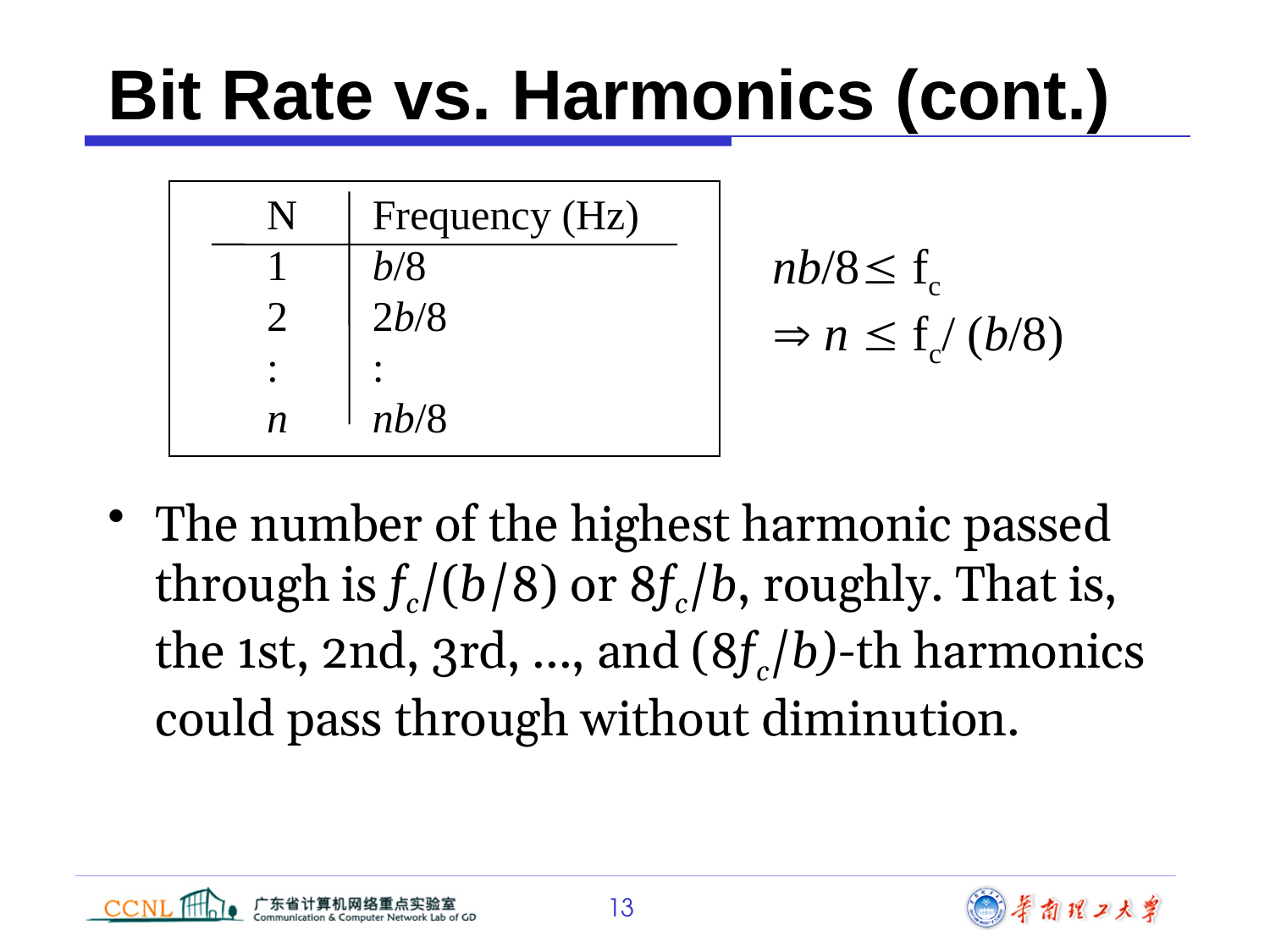

Bit Rate vs. Harmonics (cont.)

N
1
2
:
n
Frequency (Hz)
b/8
2b/8
:
nb/8

nb/8≤ fc
⇒ n ≤ fc/ (b/8)

The number of the highest harmonic passed through is fc/(b/8) or 8fc/b, roughly. That is, the 1st, 2nd, 3rd, ..., and (8fc/b)-th harmonics could pass through without diminution.